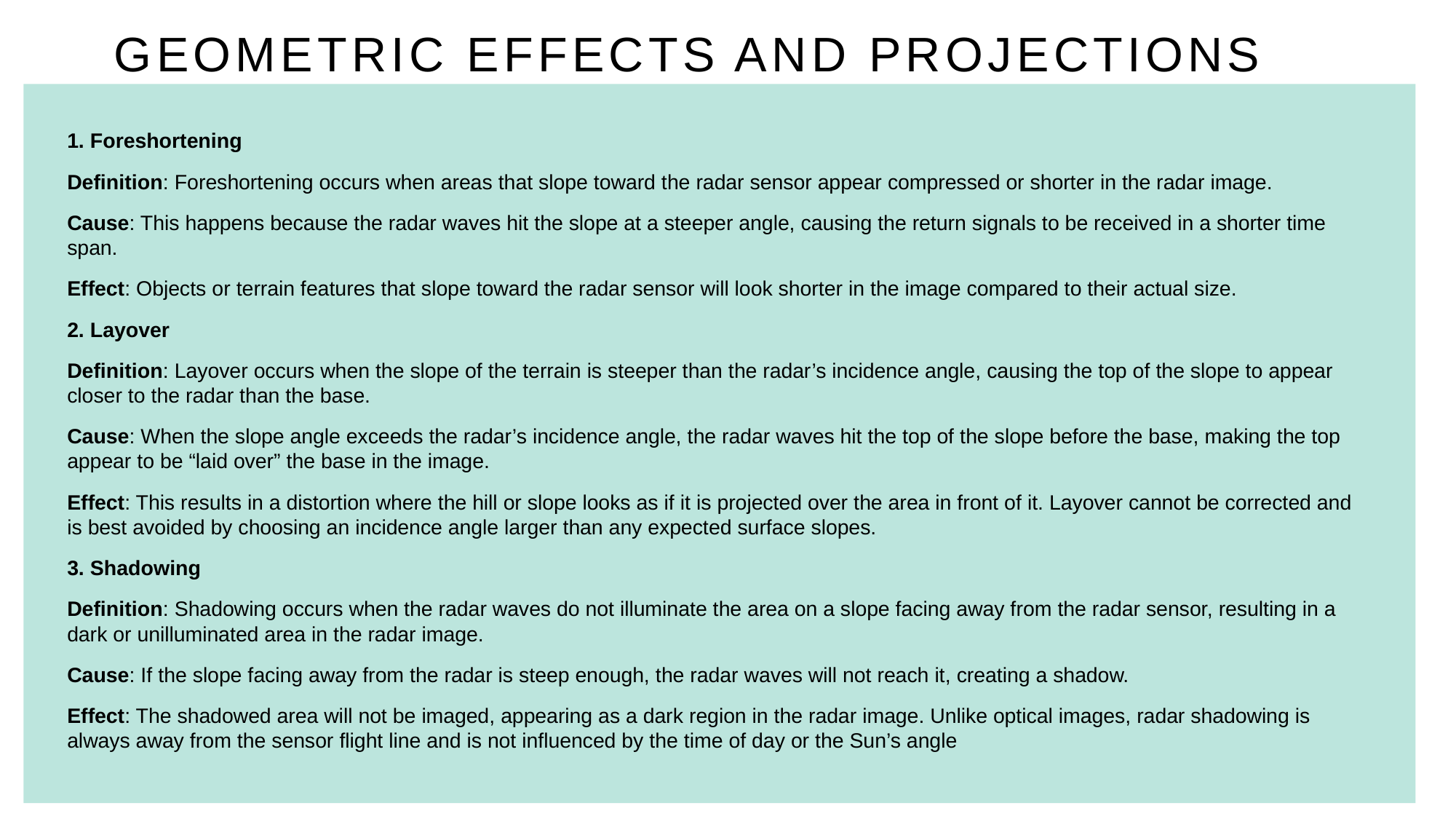

# Geometric Effects and Projections
1. Foreshortening
Definition: Foreshortening occurs when areas that slope toward the radar sensor appear compressed or shorter in the radar image.
Cause: This happens because the radar waves hit the slope at a steeper angle, causing the return signals to be received in a shorter time span.
Effect: Objects or terrain features that slope toward the radar sensor will look shorter in the image compared to their actual size.
2. Layover
Definition: Layover occurs when the slope of the terrain is steeper than the radar’s incidence angle, causing the top of the slope to appear closer to the radar than the base.
Cause: When the slope angle exceeds the radar’s incidence angle, the radar waves hit the top of the slope before the base, making the top appear to be “laid over” the base in the image.
Effect: This results in a distortion where the hill or slope looks as if it is projected over the area in front of it. Layover cannot be corrected and is best avoided by choosing an incidence angle larger than any expected surface slopes.
3. Shadowing
Definition: Shadowing occurs when the radar waves do not illuminate the area on a slope facing away from the radar sensor, resulting in a dark or unilluminated area in the radar image.
Cause: If the slope facing away from the radar is steep enough, the radar waves will not reach it, creating a shadow.
Effect: The shadowed area will not be imaged, appearing as a dark region in the radar image. Unlike optical images, radar shadowing is always away from the sensor flight line and is not influenced by the time of day or the Sun’s angle